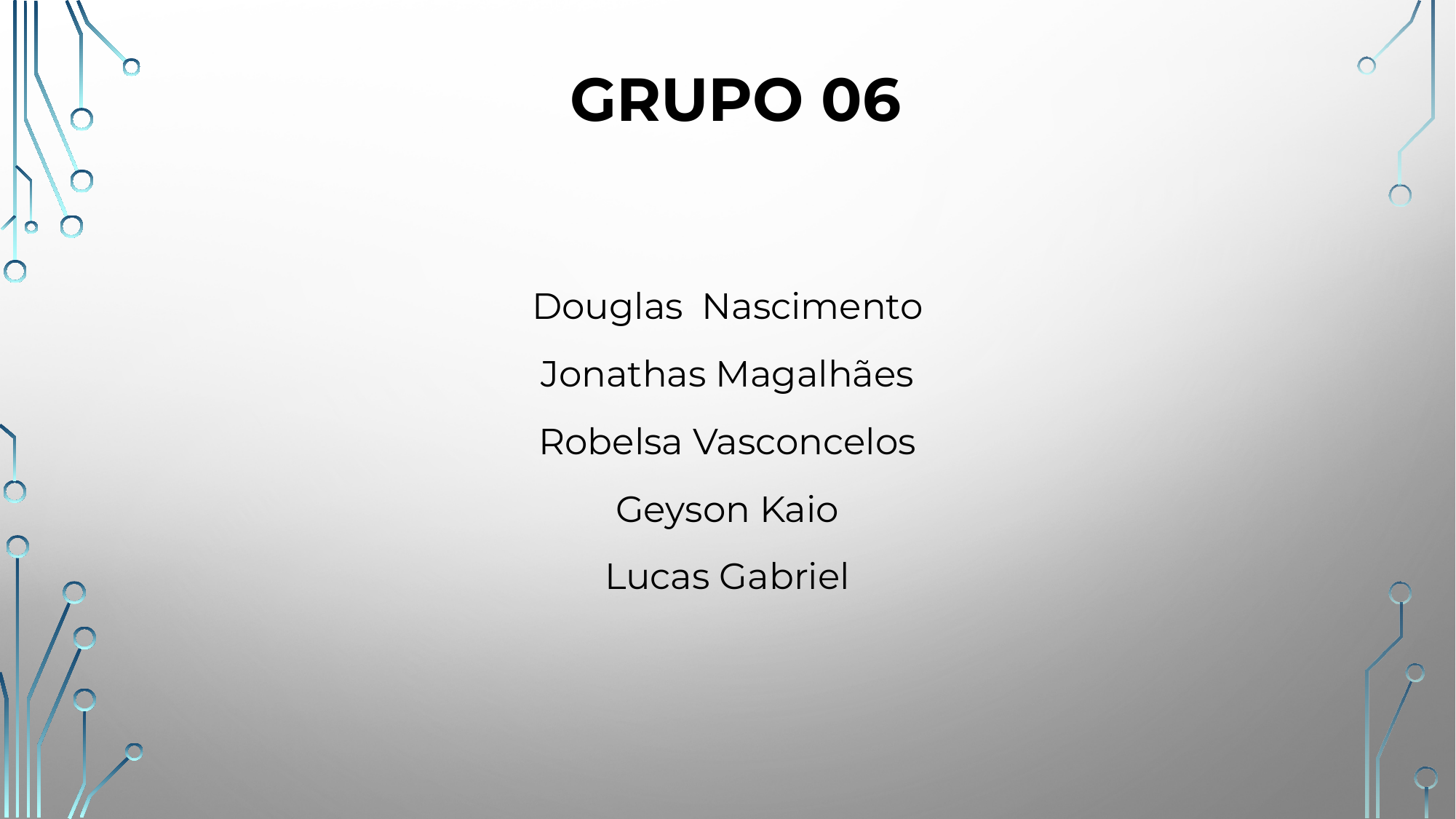

# Grupo 06
Douglas  Nascimento
Jonathas Magalhães
Robelsa Vasconcelos
Geyson Kaio
Lucas Gabriel